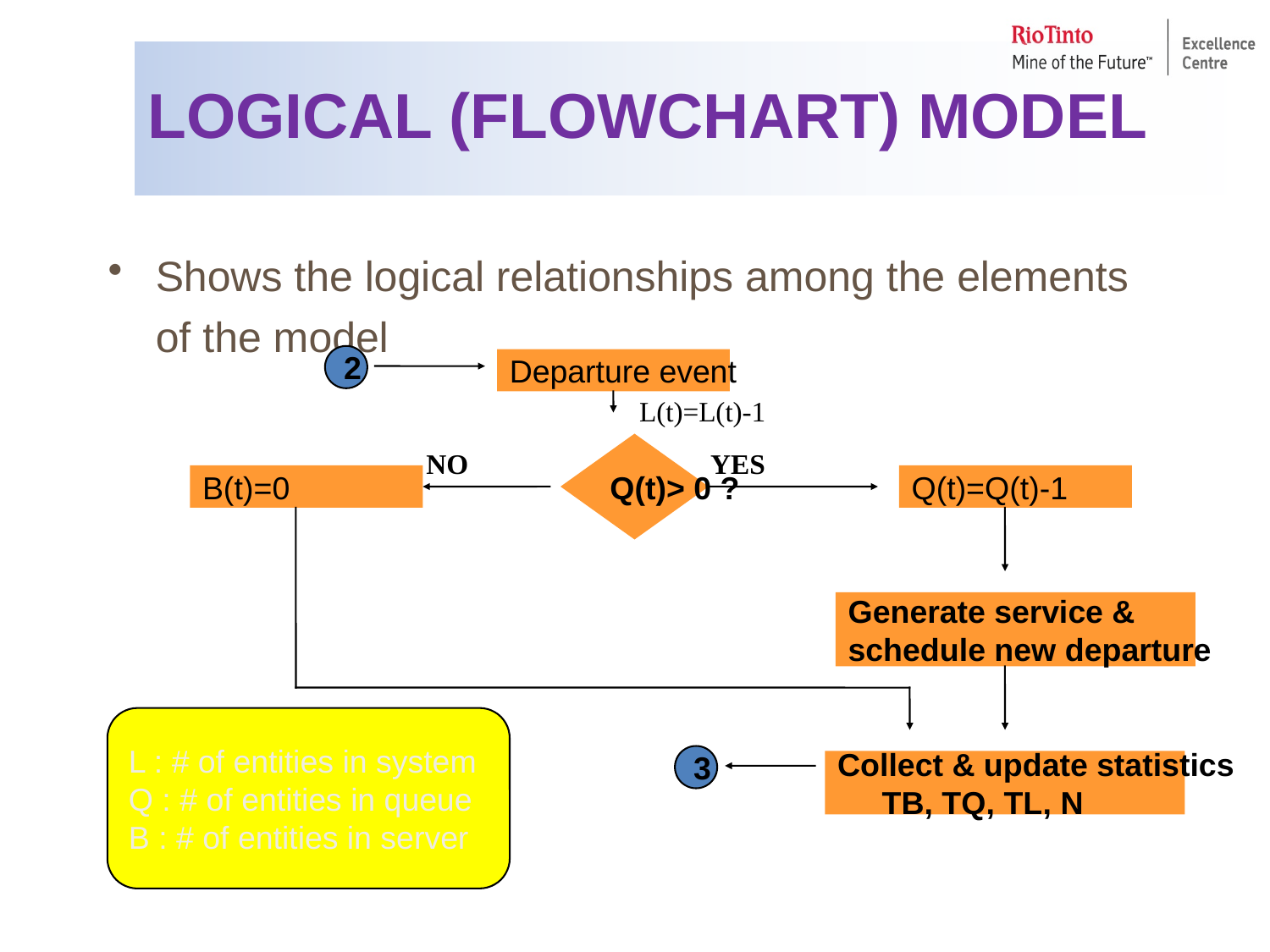

# LOGICAL (FLOWCHART) MODEL
Shows the logical relationships among the elements of the model
2
Departure event

L(t)=L(t)-1

Q(t)> 0 ?
NO
YES
B(t)=0
Q(t)=Q(t)-1

Generate service &
schedule new departure

L : # of entities in system
Q : # of entities in queue
B : # of entities in server
3
Collect & update statistics
     TB, TQ, TL, N